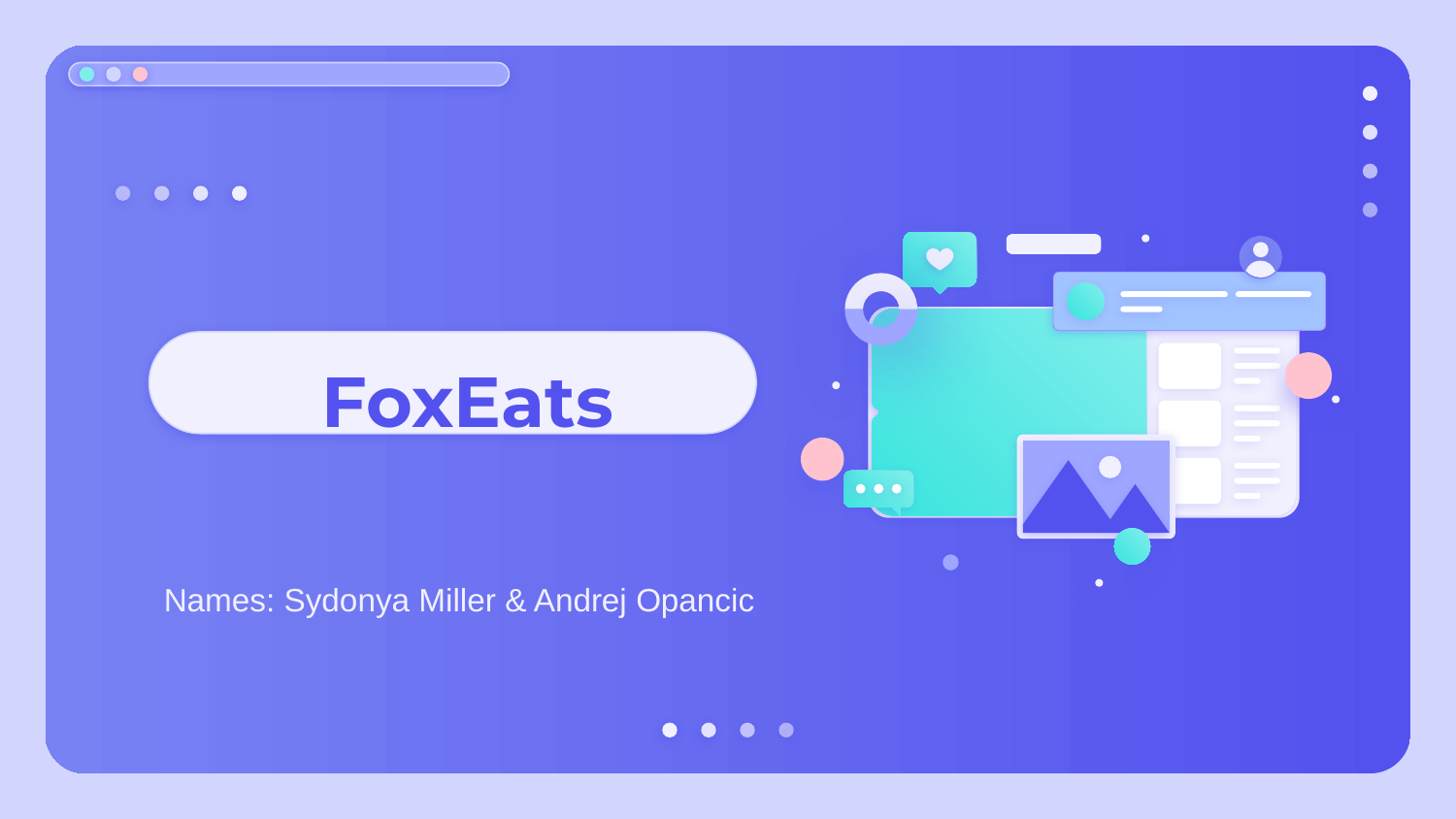

# FoxEats

Names: Sydonya Miller & Andrej Opancic